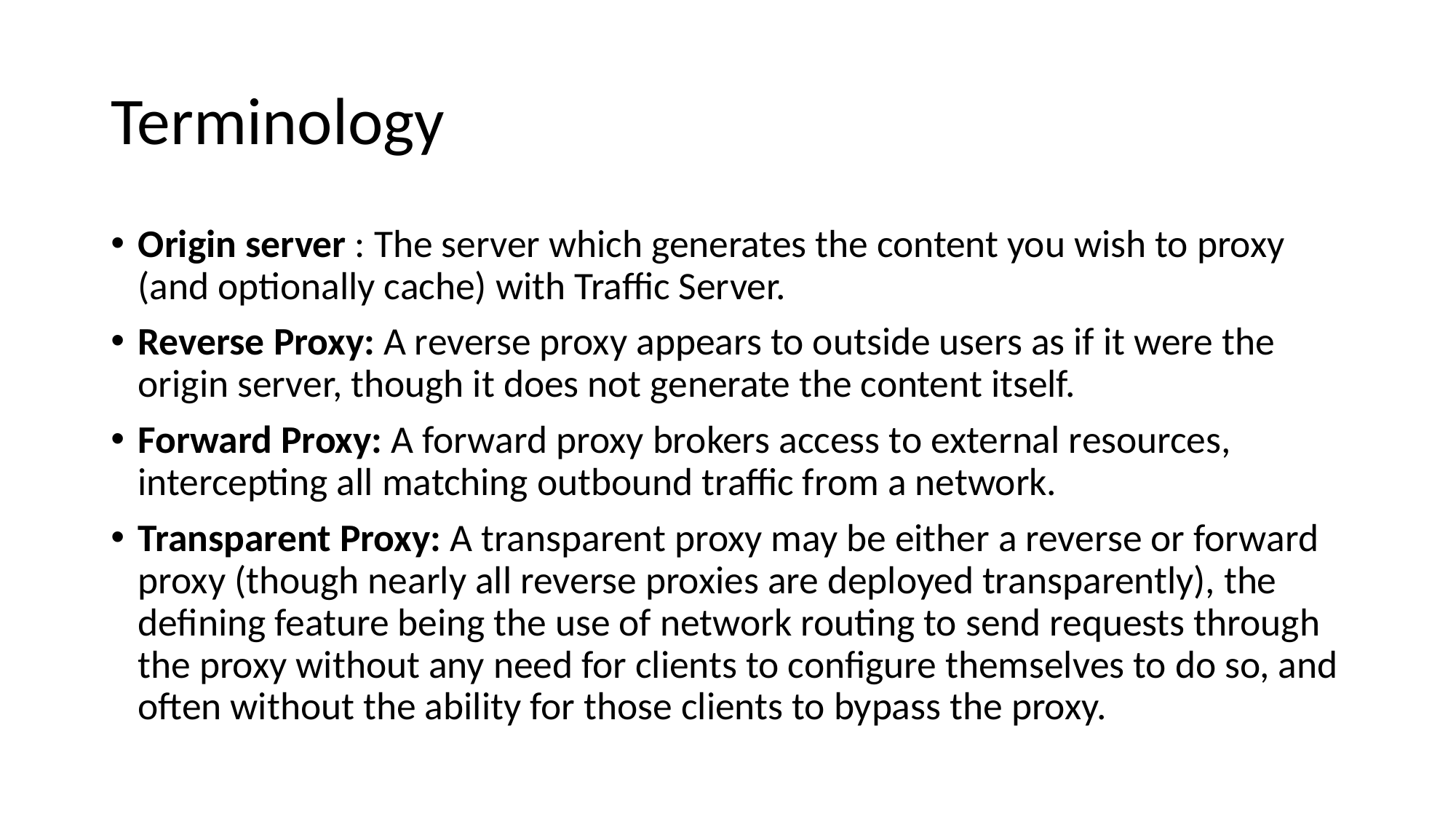

# Terminology
Origin server : The server which generates the content you wish to proxy (and optionally cache) with Traffic Server.
Reverse Proxy: A reverse proxy appears to outside users as if it were the origin server, though it does not generate the content itself.
Forward Proxy: A forward proxy brokers access to external resources, intercepting all matching outbound traffic from a network.
Transparent Proxy: A transparent proxy may be either a reverse or forward proxy (though nearly all reverse proxies are deployed transparently), the defining feature being the use of network routing to send requests through the proxy without any need for clients to configure themselves to do so, and often without the ability for those clients to bypass the proxy.